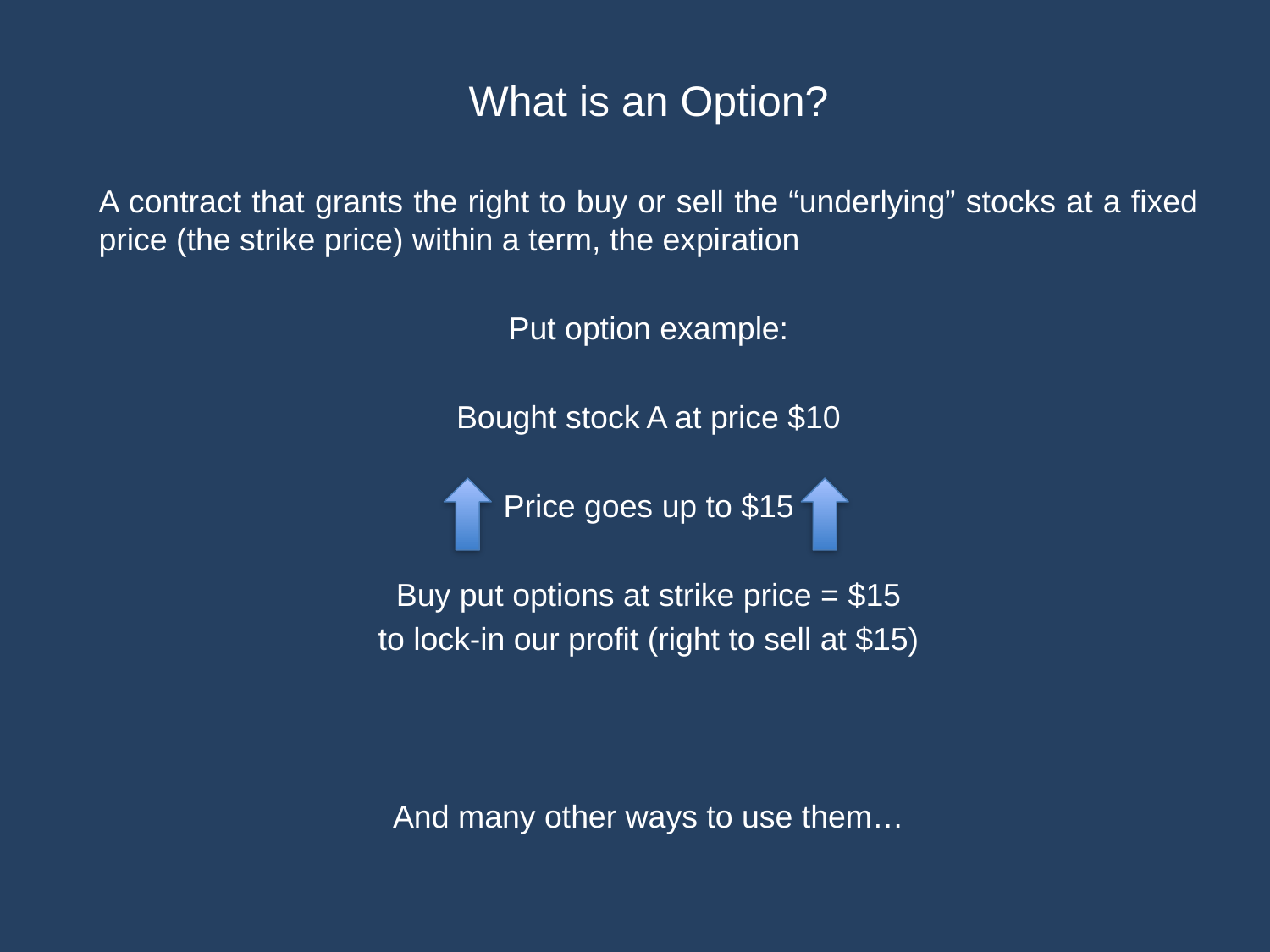

What is an Option?

A contract that grants the right to buy or sell the “underlying” stocks at a fixed price (the strike price) within a term, the expiration

Put option example:

Bought stock A at price $10

Price goes up to $15

Buy put options at strike price = $15
to lock-in our profit (right to sell at $15)

And many other ways to use them…